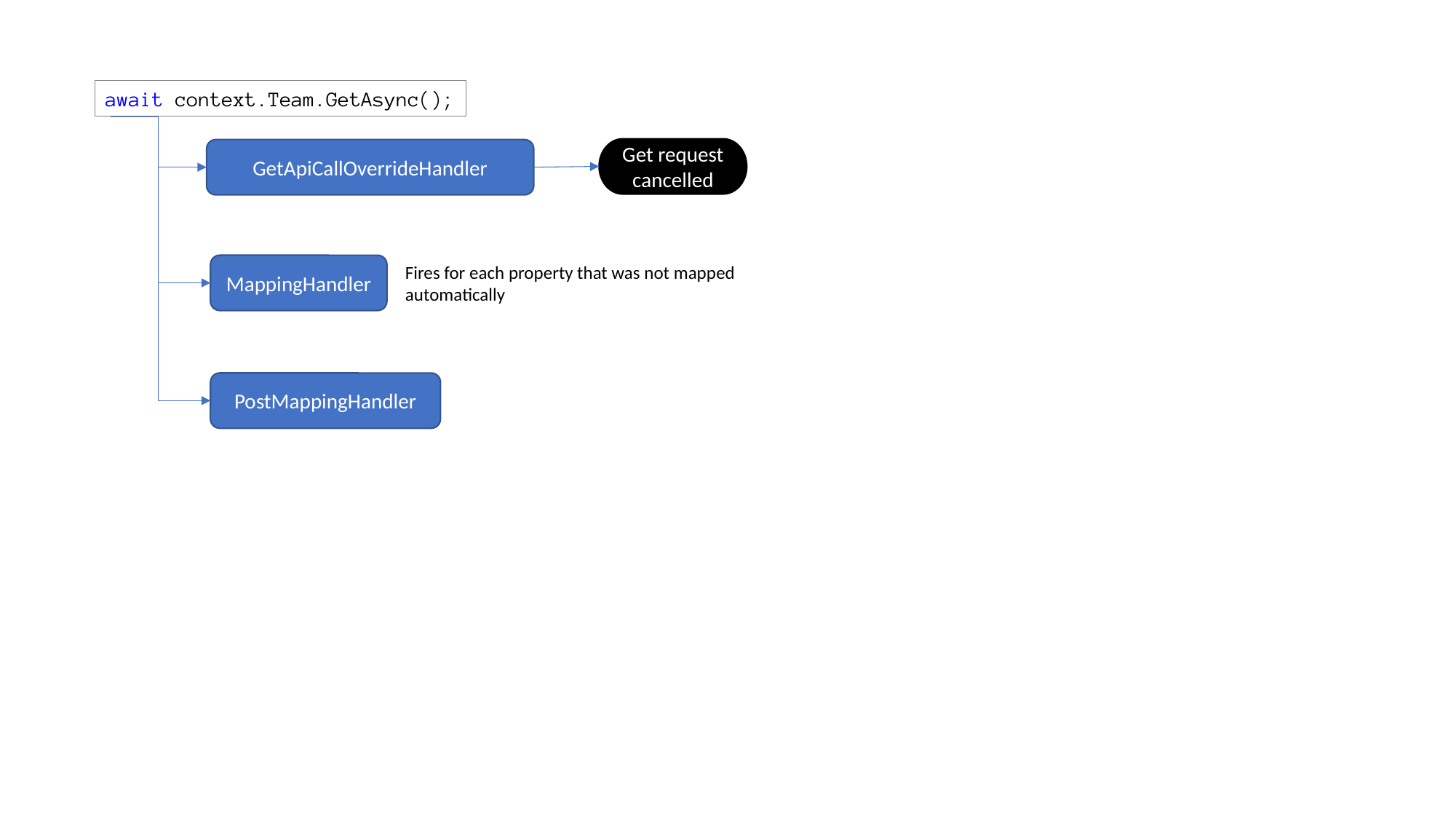

await context.Team.GetAsync();
Get request cancelled
GetApiCallOverrideHandler
MappingHandler
Fires for each property that was not mapped automatically
PostMappingHandler